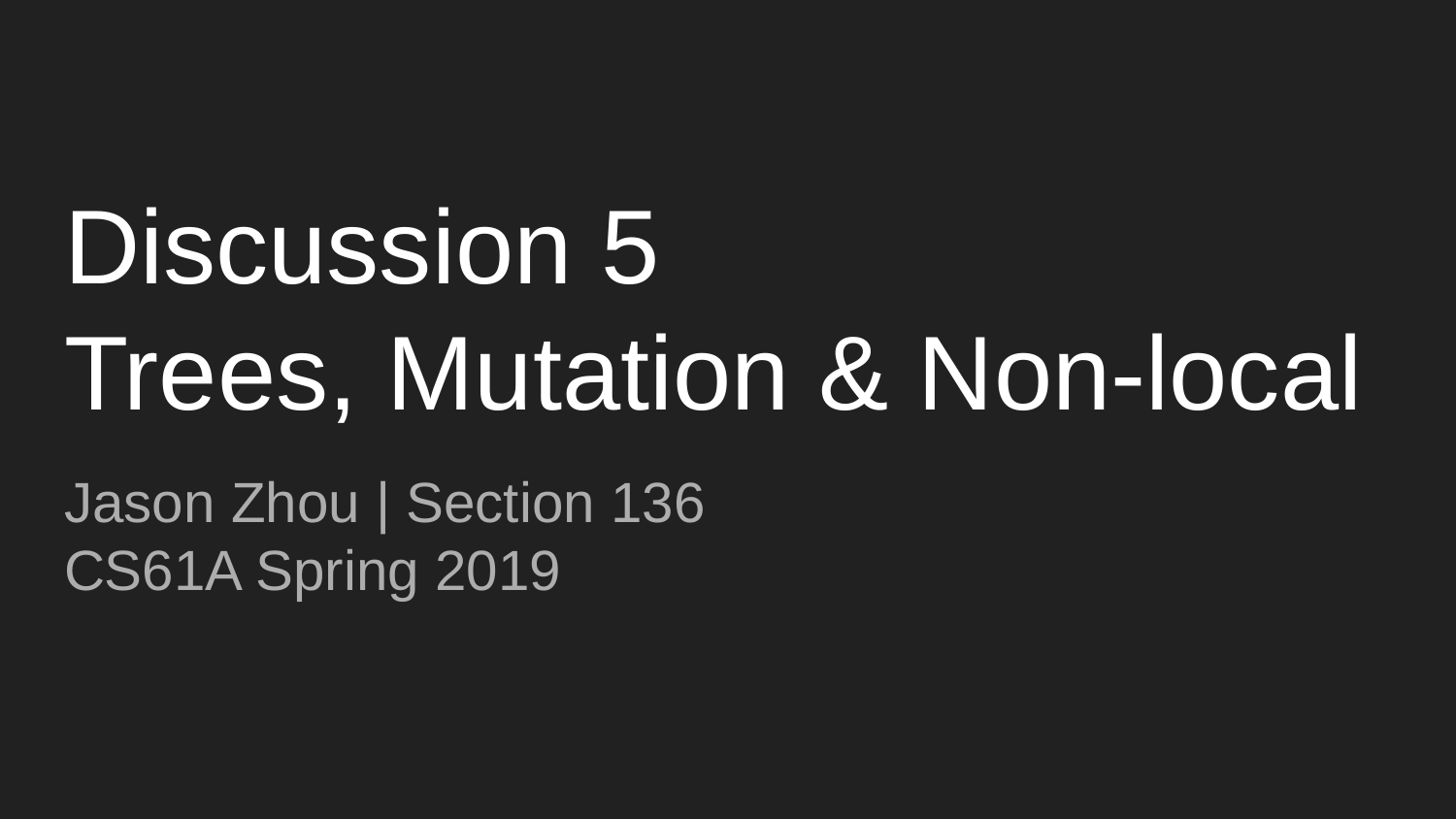

# Discussion 5
Trees, Mutation & Non-local
Jason Zhou | Section 136
CS61A Spring 2019